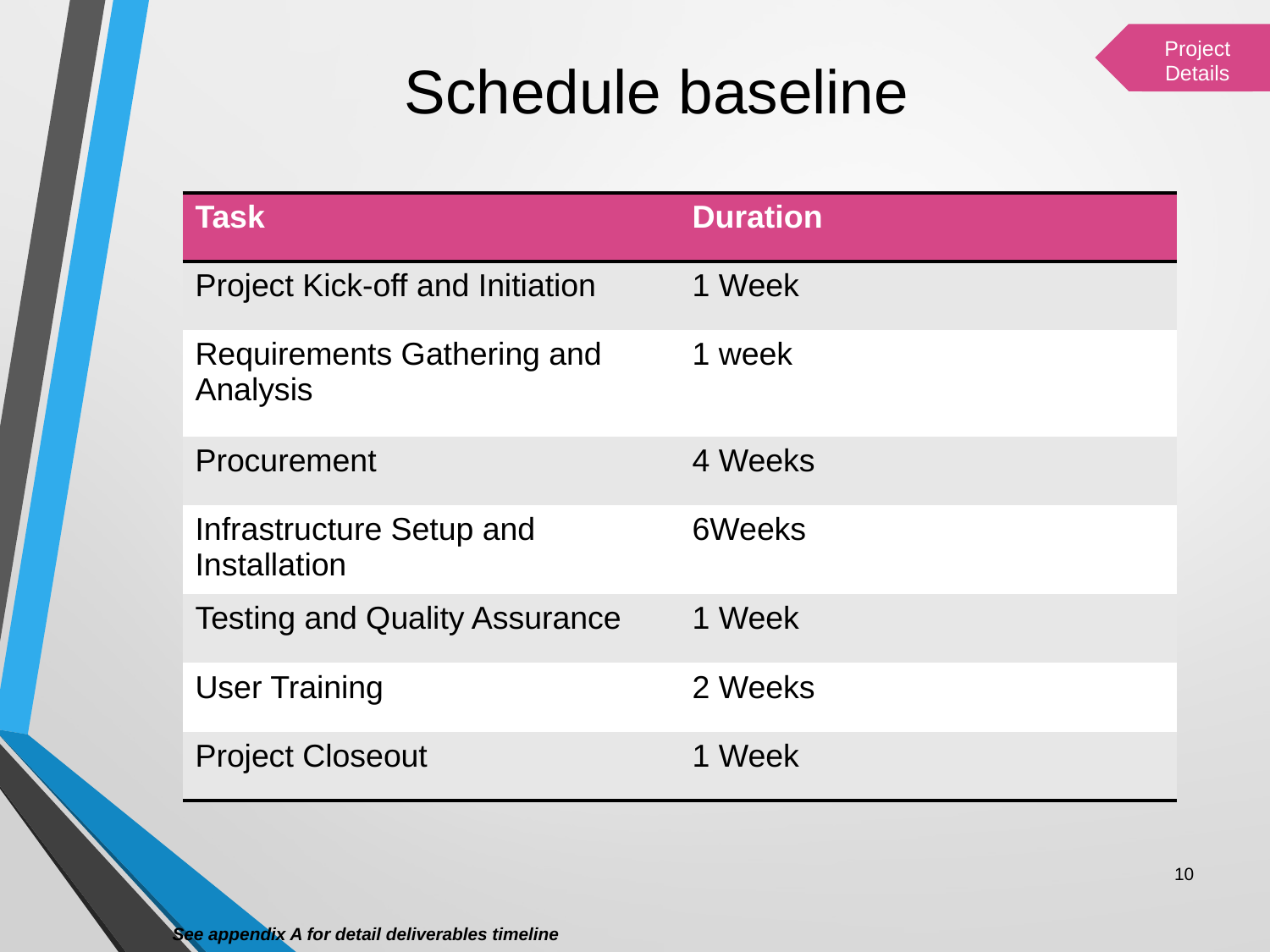

Project Details
# Schedule baseline
| Task | Duration |
| --- | --- |
| Project Kick-off and Initiation | 1 Week |
| Requirements Gathering and Analysis | 1 week |
| Procurement | 4 Weeks |
| Infrastructure Setup and Installation | 6Weeks |
| Testing and Quality Assurance | 1 Week |
| User Training | 2 Weeks |
| Project Closeout | 1 Week |
10
See appendix A for detail deliverables timeline